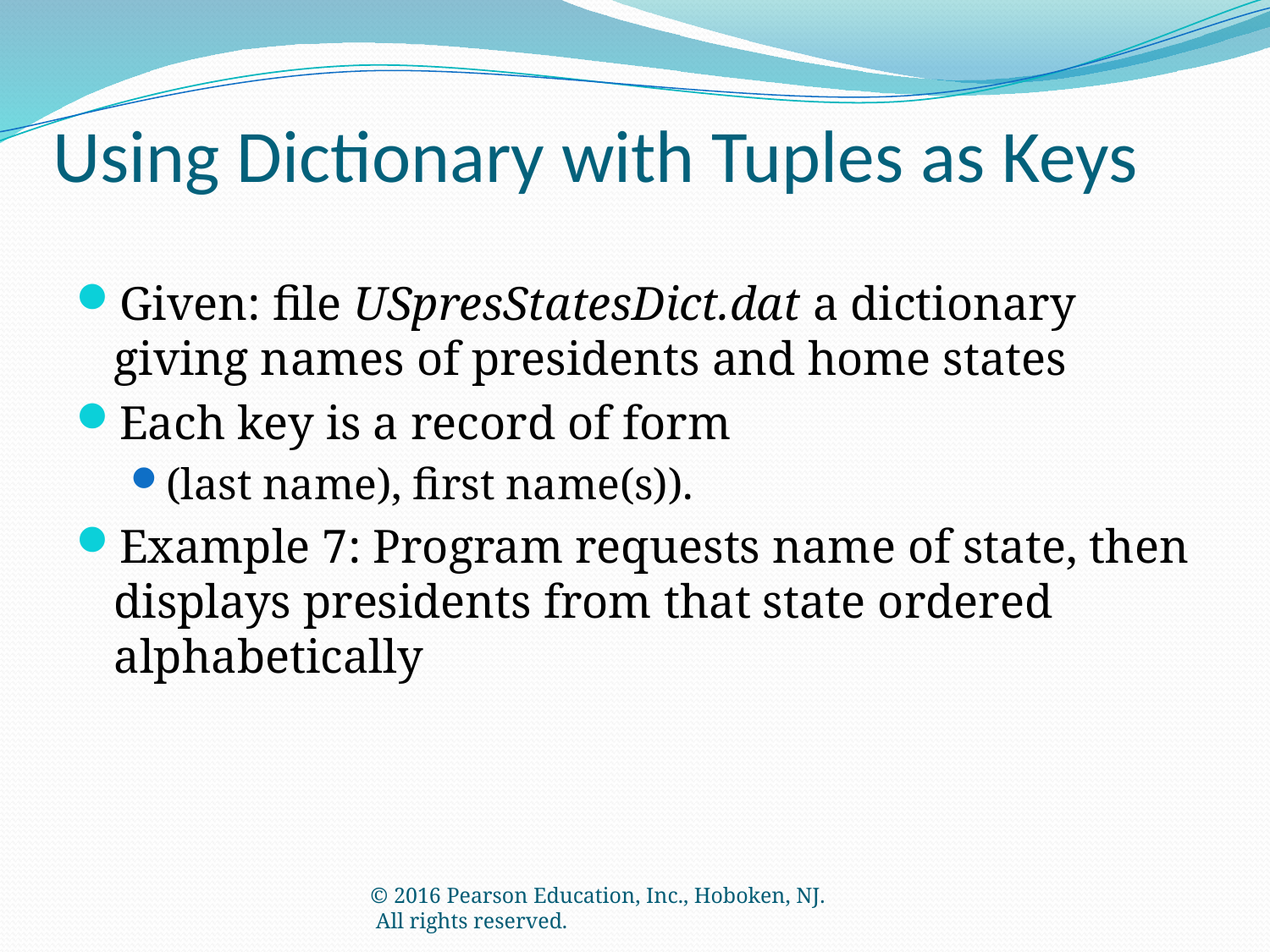

# Using Dictionary with Tuples as Keys
Given: file USpresStatesDict.dat a dictionary giving names of presidents and home states
Each key is a record of form
(last name), first name(s)).
Example 7: Program requests name of state, then displays presidents from that state ordered alphabetically
© 2016 Pearson Education, Inc., Hoboken, NJ.  All rights reserved.